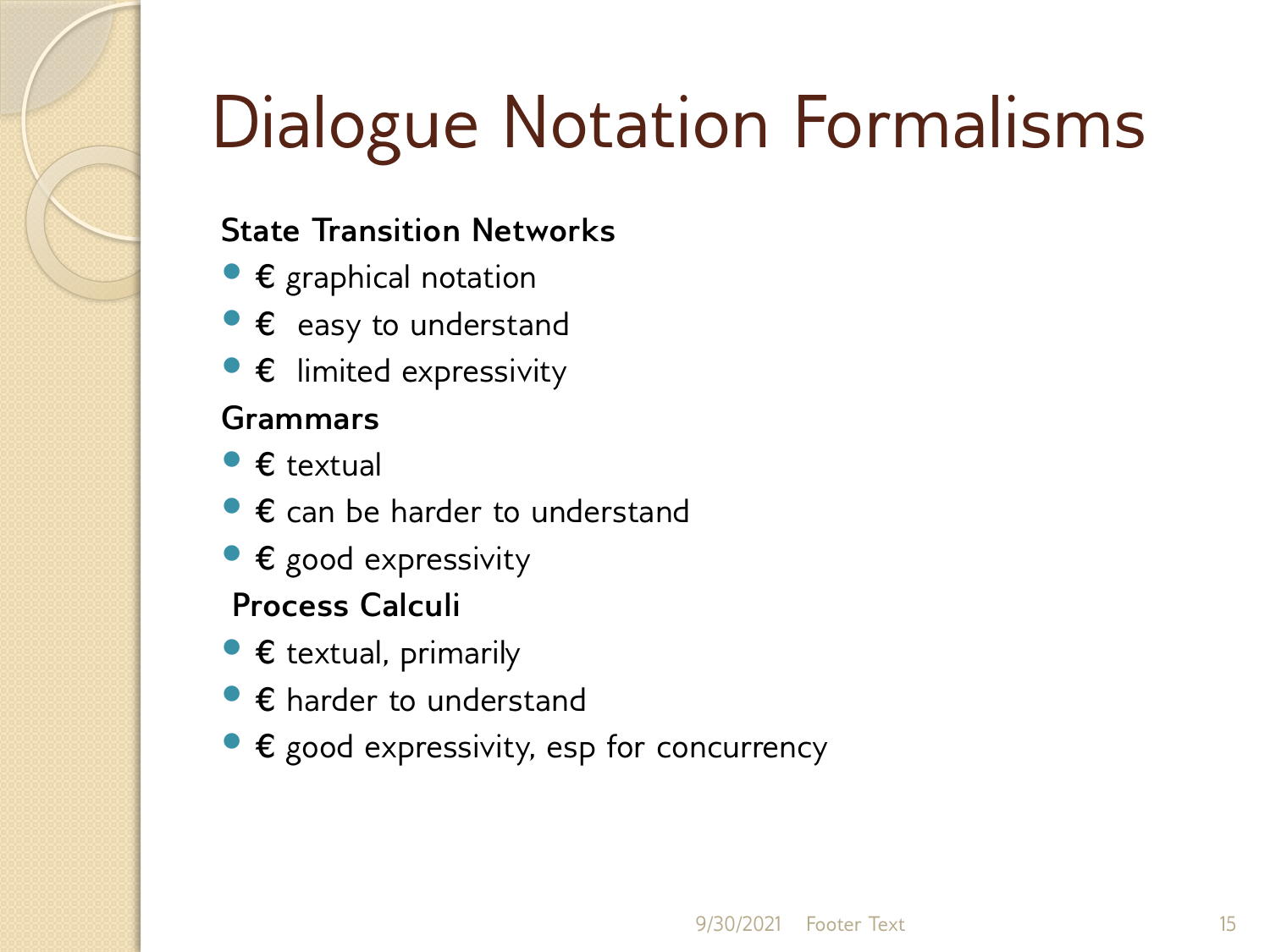

# Dialogue Notation Formalisms
State Transition Networks
€ graphical notation
€  easy to understand
€  limited expressivity
Grammars
€ textual
€ can be harder to understand
€ good expressivity
 Process Calculi
€ textual, primarily
€ harder to understand
€ good expressivity, esp for concurrency

9/30/2021
Footer Text
15